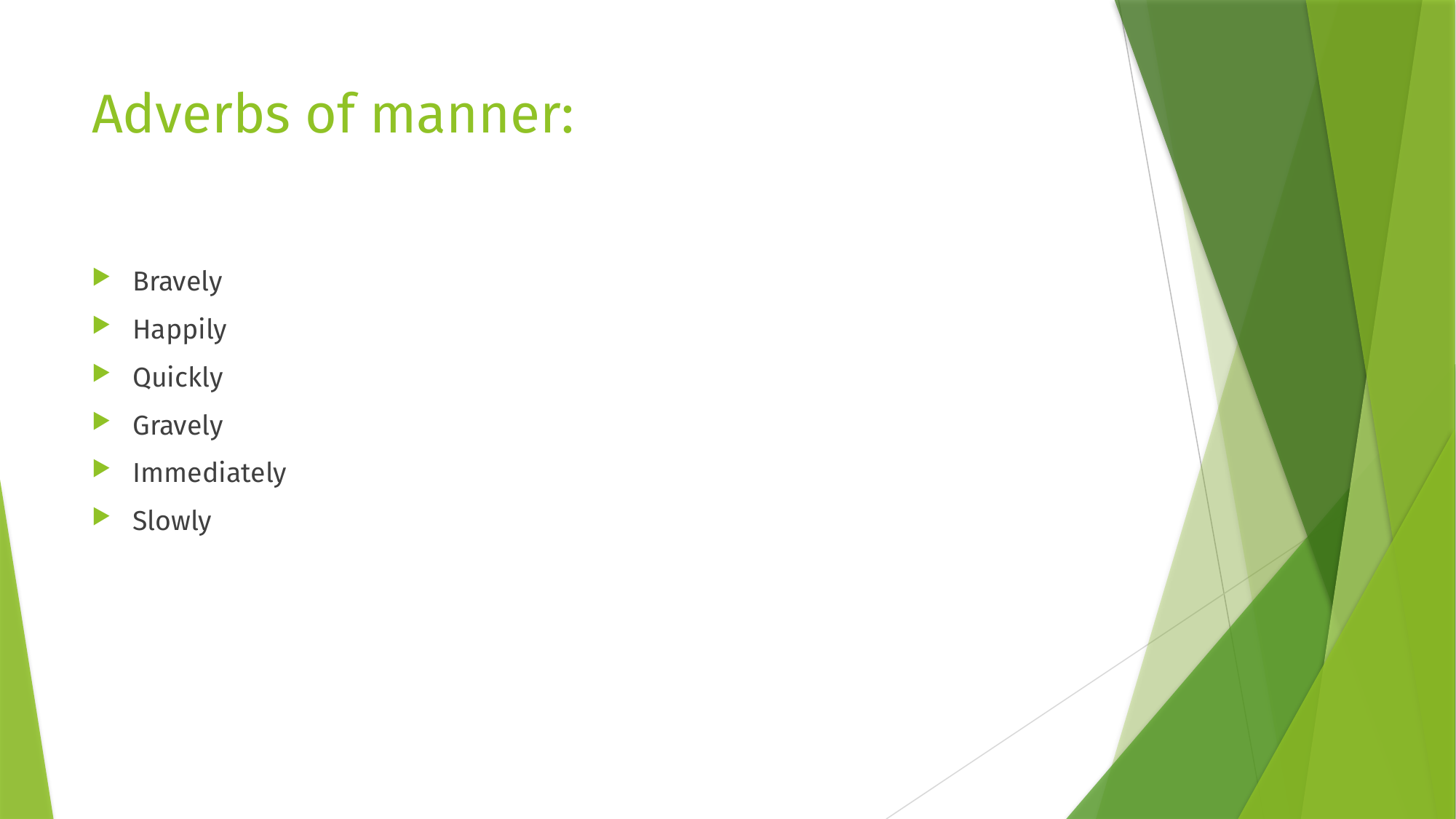

# Adverbs of manner:
Bravely
Happily
Quickly
Gravely
Immediately
Slowly